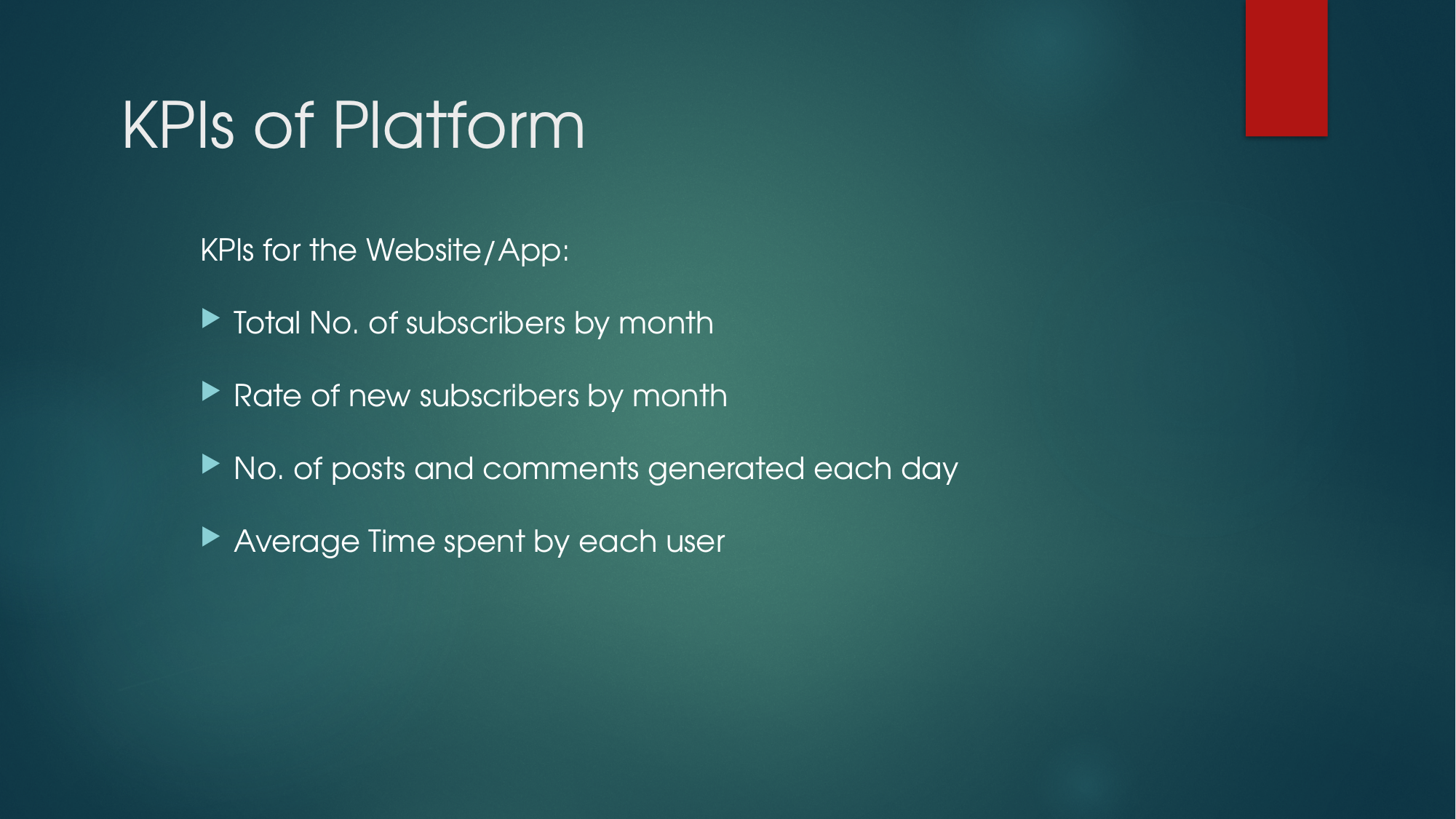

# KPIs of Platform
KPIs for the Website/App:
Total No. of subscribers by month
Rate of new subscribers by month
No. of posts and comments generated each day
Average Time spent by each user